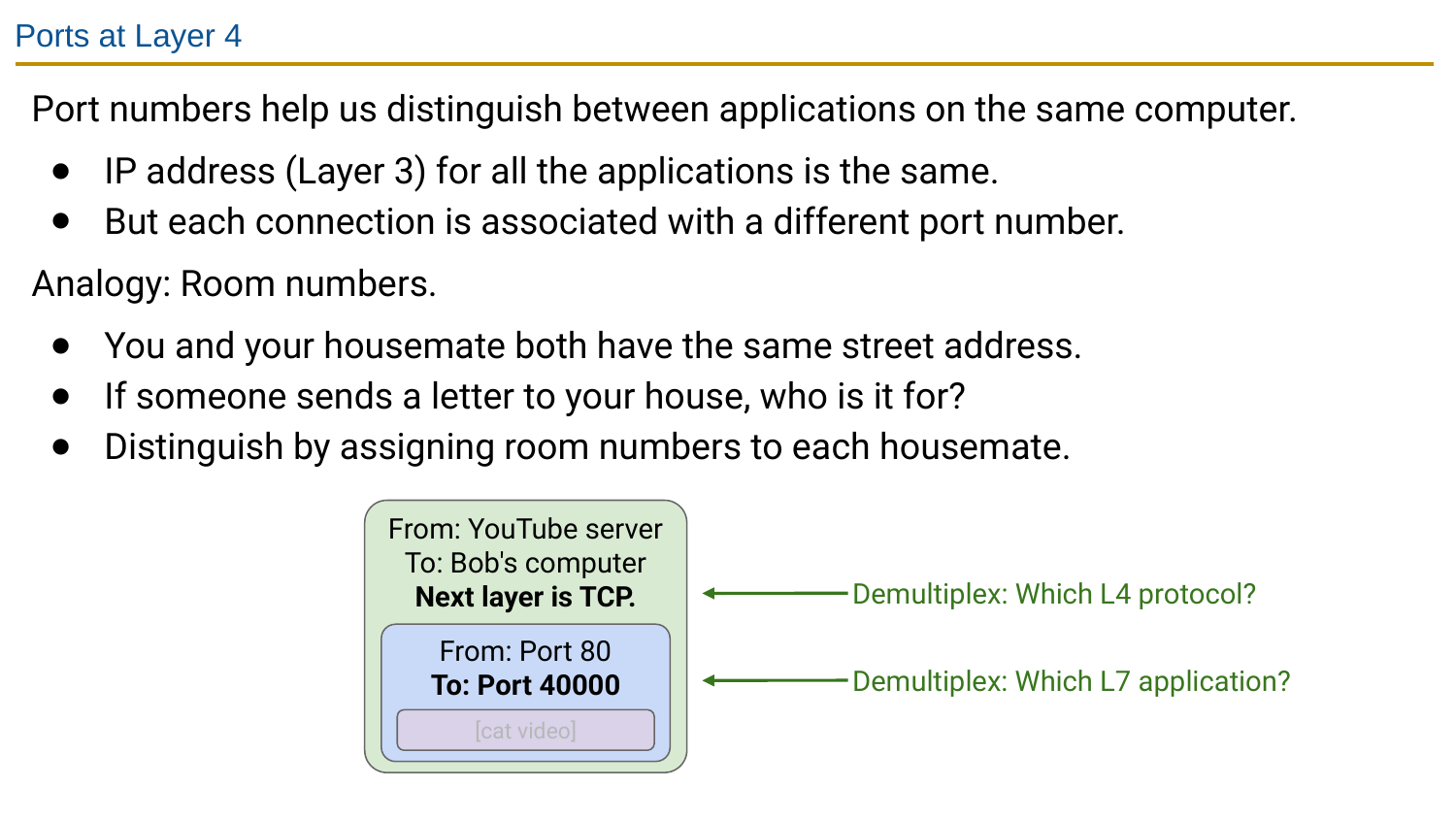

# Ports at Layer 4
Port numbers help us distinguish between applications on the same computer.
IP address (Layer 3) for all the applications is the same.
But each connection is associated with a different port number.
Analogy: Room numbers.
You and your housemate both have the same street address.
If someone sends a letter to your house, who is it for?
Distinguish by assigning room numbers to each housemate.
From: YouTube server
To: Bob's computer
Next layer is TCP.
Demultiplex: Which L4 protocol?
From: Port 80
To: Port 40000
Demultiplex: Which L7 application?
[cat video]